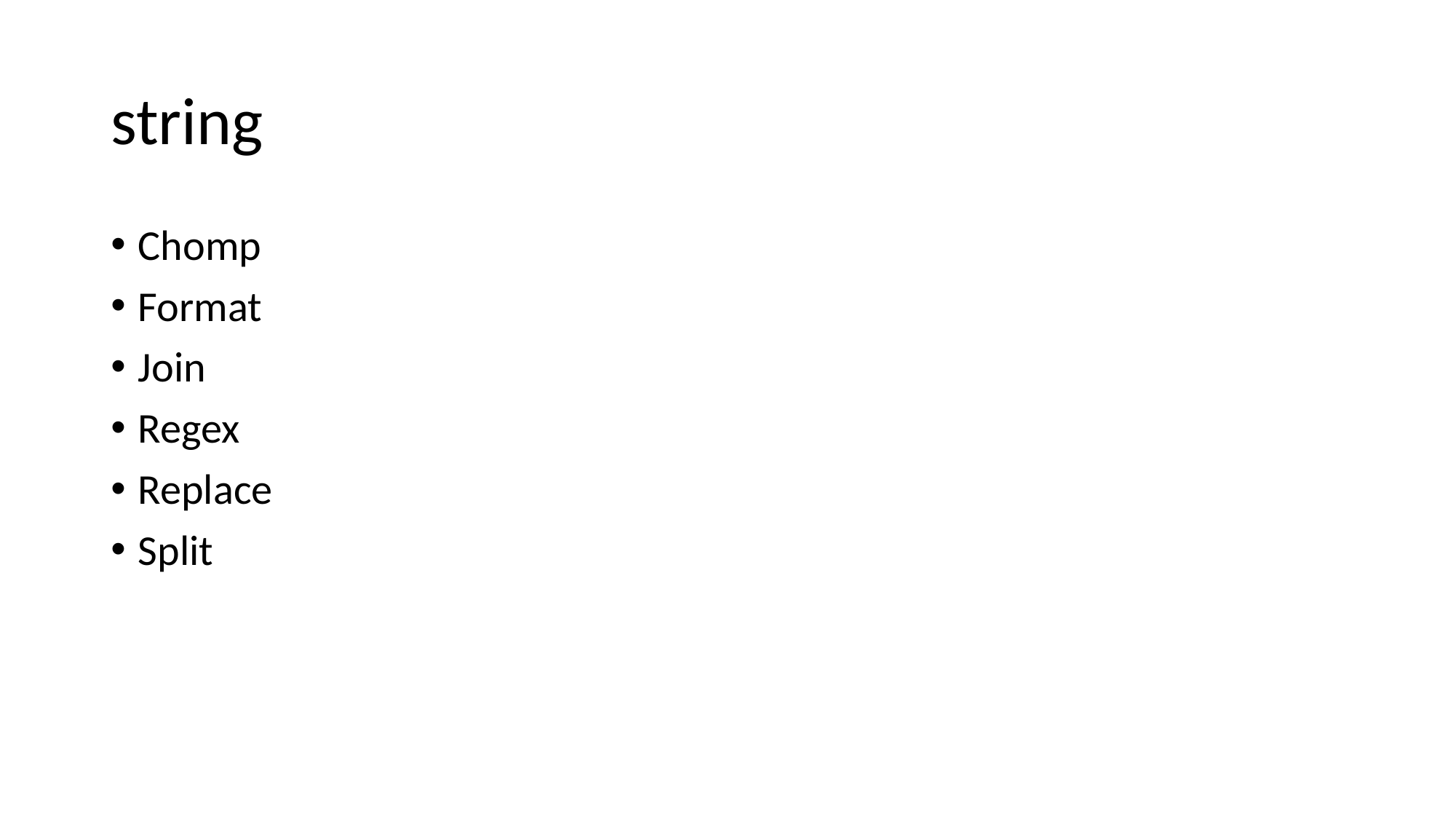

# string
Chomp
Format
Join
Regex
Replace
Split